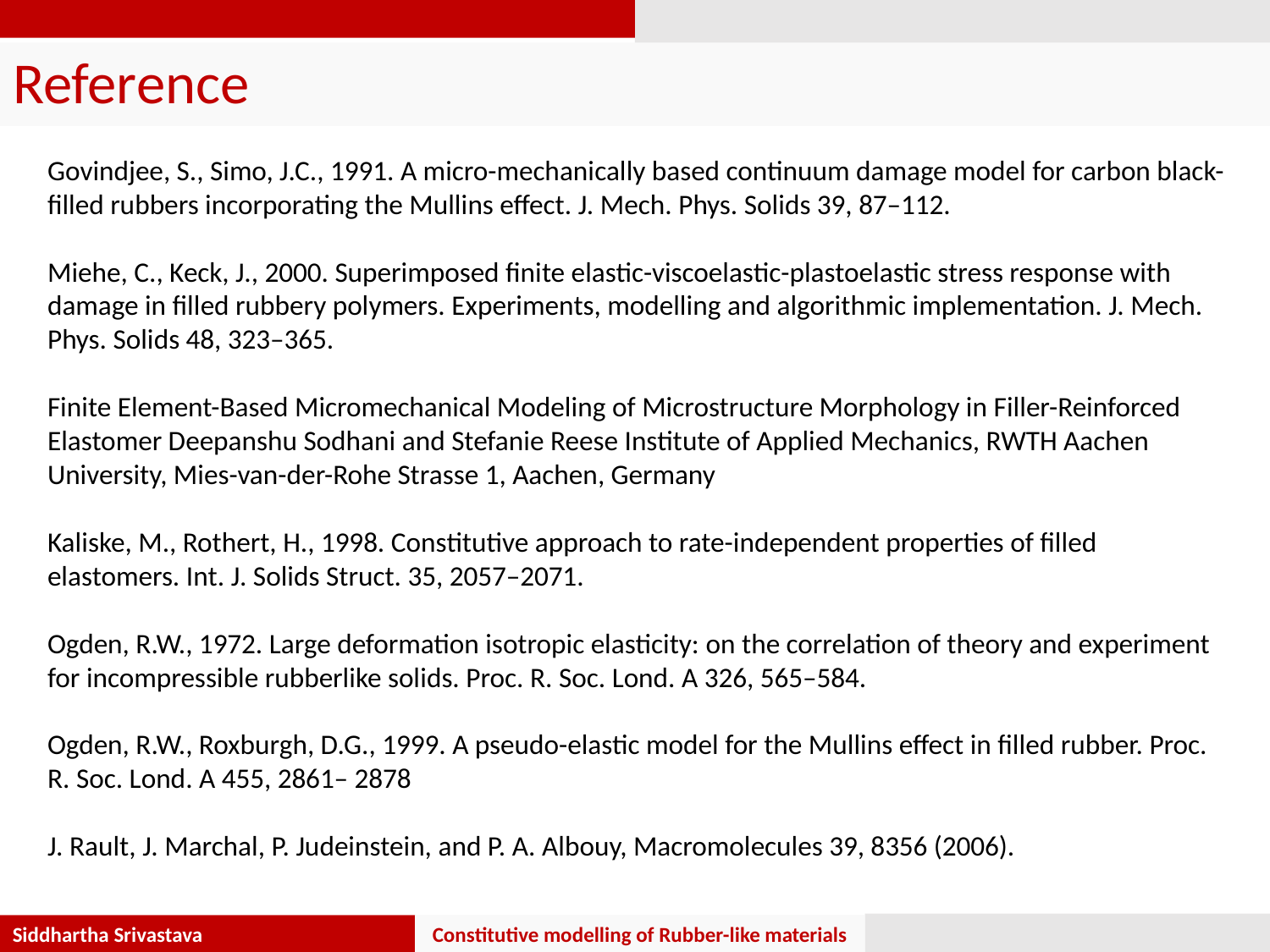

Reference
Govindjee, S., Simo, J.C., 1991. A micro-mechanically based continuum damage model for carbon black-filled rubbers incorporating the Mullins effect. J. Mech. Phys. Solids 39, 87–112.

Miehe, C., Keck, J., 2000. Superimposed finite elastic-viscoelastic-plastoelastic stress response with damage in filled rubbery polymers. Experiments, modelling and algorithmic implementation. J. Mech. Phys. Solids 48, 323–365.

Finite Element-Based Micromechanical Modeling of Microstructure Morphology in Filler-Reinforced Elastomer Deepanshu Sodhani and Stefanie Reese Institute of Applied Mechanics, RWTH Aachen University, Mies-van-der-Rohe Strasse 1, Aachen, Germany

Kaliske, M., Rothert, H., 1998. Constitutive approach to rate-independent properties of filled elastomers. Int. J. Solids Struct. 35, 2057–2071.

Ogden, R.W., 1972. Large deformation isotropic elasticity: on the correlation of theory and experiment for incompressible rubberlike solids. Proc. R. Soc. Lond. A 326, 565–584.

Ogden, R.W., Roxburgh, D.G., 1999. A pseudo-elastic model for the Mullins effect in filled rubber. Proc. R. Soc. Lond. A 455, 2861– 2878

J. Rault, J. Marchal, P. Judeinstein, and P. A. Albouy, Macromolecules 39, 8356 (2006).

Constitutive modelling of Rubber-like materials

Siddhartha Srivastava
Nonlinear Elasticity II
Siddhartha Srivastava